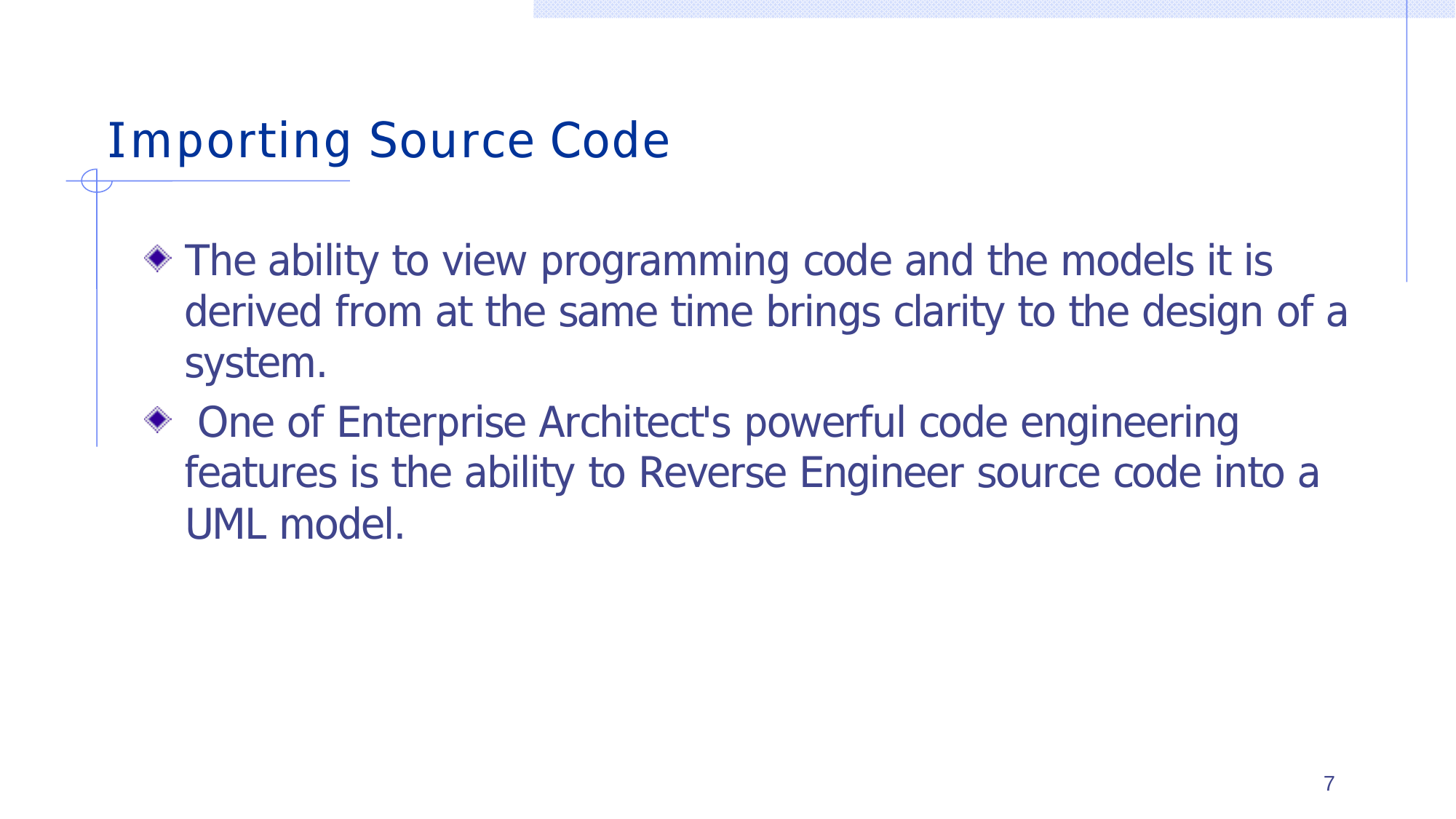

# Importing Source Code
The ability to view programming code and the models it is derived from at the same time brings clarity to the design of a system.
 One of Enterprise Architect's powerful code engineering features is the ability to Reverse Engineer source code into a UML model.
7